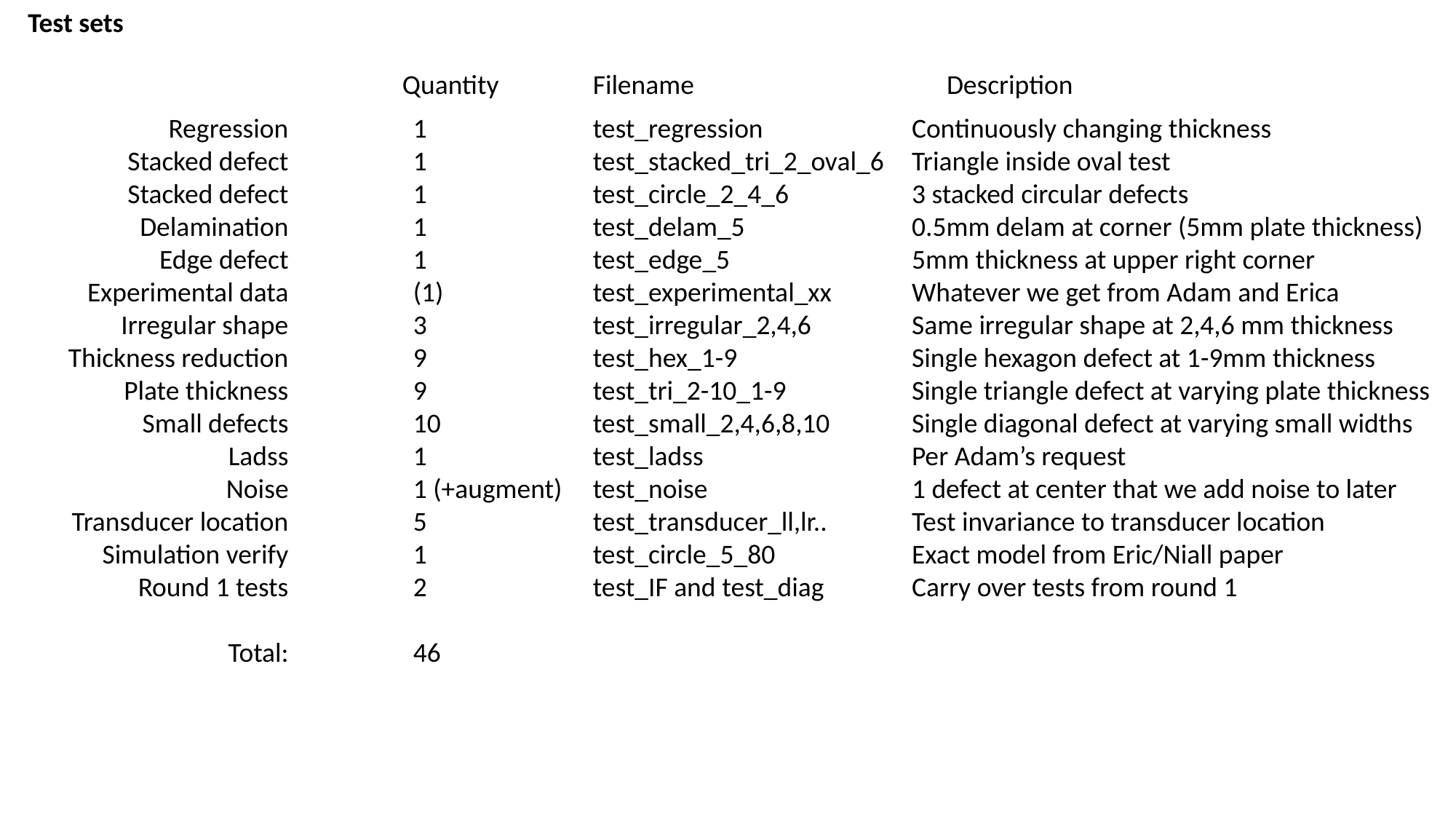

Test sets
Quantity
Filename
Description
Continuously changing thickness
Triangle inside oval test
3 stacked circular defects
0.5mm delam at corner (5mm plate thickness)
5mm thickness at upper right corner
Whatever we get from Adam and Erica
Same irregular shape at 2,4,6 mm thickness
Single hexagon defect at 1-9mm thickness
Single triangle defect at varying plate thickness
Single diagonal defect at varying small widths
Per Adam’s request
1 defect at center that we add noise to later
Test invariance to transducer location
Exact model from Eric/Niall paper
Carry over tests from round 1
Regression
Stacked defect
Stacked defect
Delamination
Edge defect
Experimental data
Irregular shape
Thickness reduction
Plate thickness
Small defects
Ladss
Noise
Transducer location
Simulation verify
Round 1 tests

Total:
1
1
1
1
1
(1)
3
9
9
10
1
1 (+augment)
5
1
2

46

test_regression
test_stacked_tri_2_oval_6
test_circle_2_4_6
test_delam_5
test_edge_5
test_experimental_xx
test_irregular_2,4,6
test_hex_1-9
test_tri_2-10_1-9
test_small_2,4,6,8,10
test_ladss
test_noise
test_transducer_ll,lr..
test_circle_5_80
test_IF and test_diag